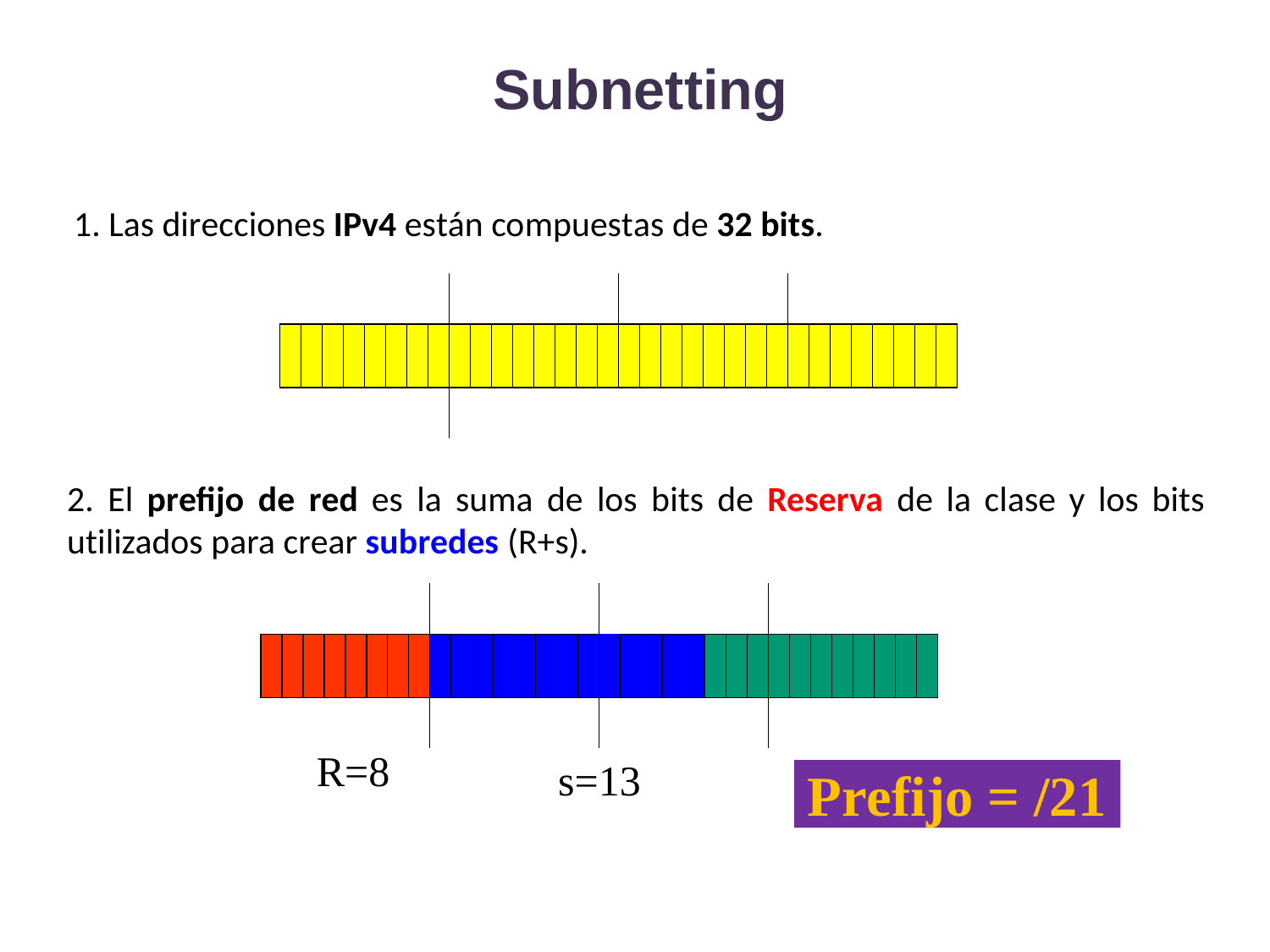

Subnetting
Método base 10 para crear subredes y máscaras de red.
1. Las direcciones IPv4 están compuestas de 32 bits.
|  |  |  |  |  |  |  |  |  |  |  |  |  |  |  |  |  |  |  |  |  |  |  |  |  |  |  |  |  |  |  |  |
| --- | --- | --- | --- | --- | --- | --- | --- | --- | --- | --- | --- | --- | --- | --- | --- | --- | --- | --- | --- | --- | --- | --- | --- | --- | --- | --- | --- | --- | --- | --- | --- |
|  |  |  |  |  |  |  |  |  |  |  |  |  |  |  |  |  |  |  |  |  |  |  |  |  |  |  |  |  |  |  |  |
|  |  |  |  |  |  |  |  |  |  |  |  |  |  |  |  |  |  |  |  |  |  |  |  |  |  |  |  |  |  |  |  |
2. El prefijo de red es la suma de los bits de Reserva de la clase y los bits utilizados para crear subredes (R+s).
|  |  |  |  |  |  |  |  |  |  |  |  |  |  |  |  |  |  |  |  |  |  |  |  |  |  |  |  |  |  |  |  |
| --- | --- | --- | --- | --- | --- | --- | --- | --- | --- | --- | --- | --- | --- | --- | --- | --- | --- | --- | --- | --- | --- | --- | --- | --- | --- | --- | --- | --- | --- | --- | --- |
|  |  |  |  |  |  |  |  |  |  |  |  |  |  |  |  |  |  |  |  |  |  |  |  |  |  |  |  |  |  |  |  |
|  |  |  |  |  |  |  |  |  |  |  |  |  |  |  |  |  |  |  |  |  |  |  |  |  |  |  |  |  |  |  |  |
R=8
s=13
Prefijo = /21